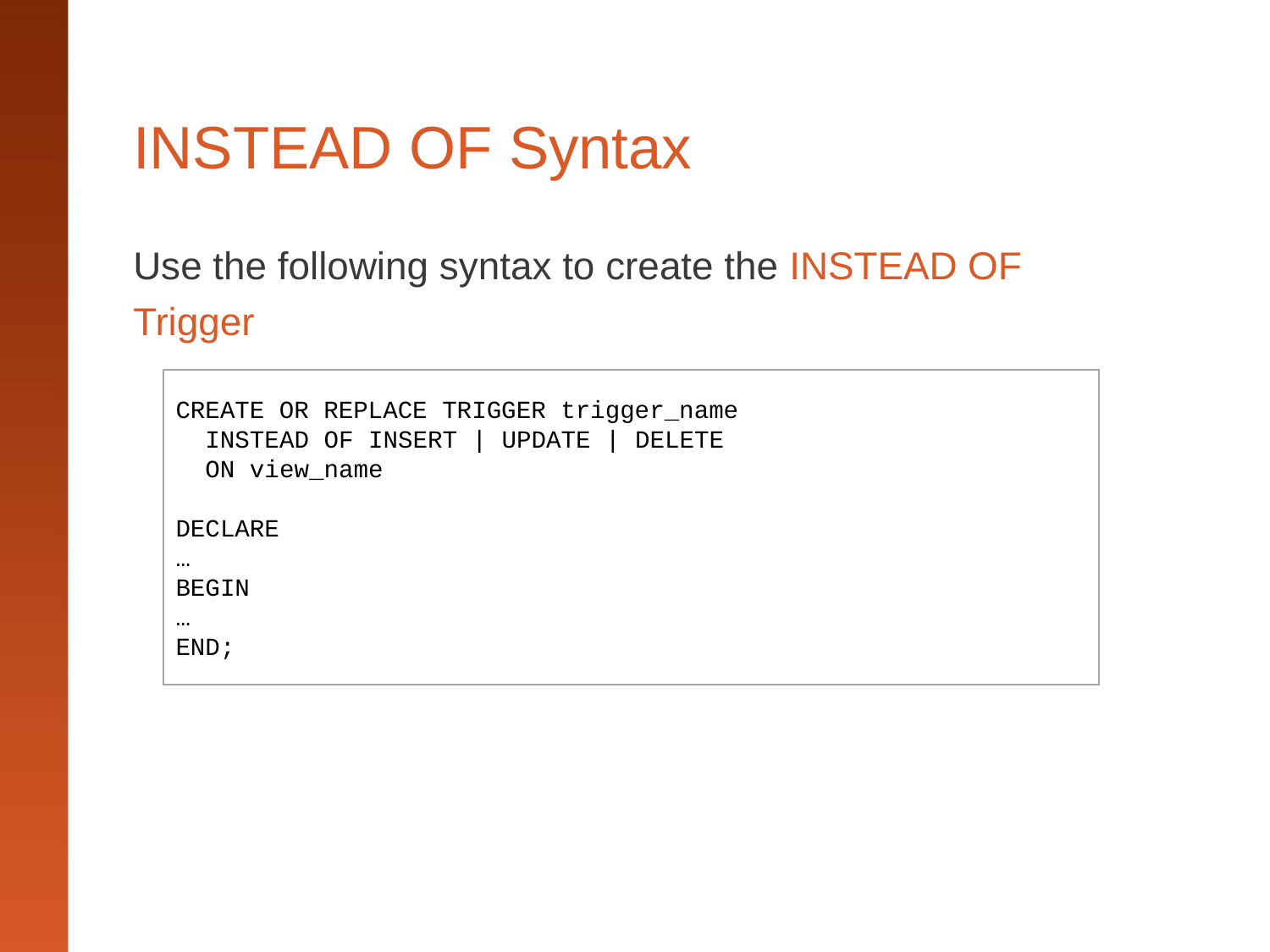

# INSTEAD OF Syntax
Use the following syntax to create the INSTEAD OF Trigger

CREATE OR REPLACE TRIGGER trigger_name
  INSTEAD OF INSERT | UPDATE | DELETE
  ON view_name

DECLARE
…
BEGIN
…
END;